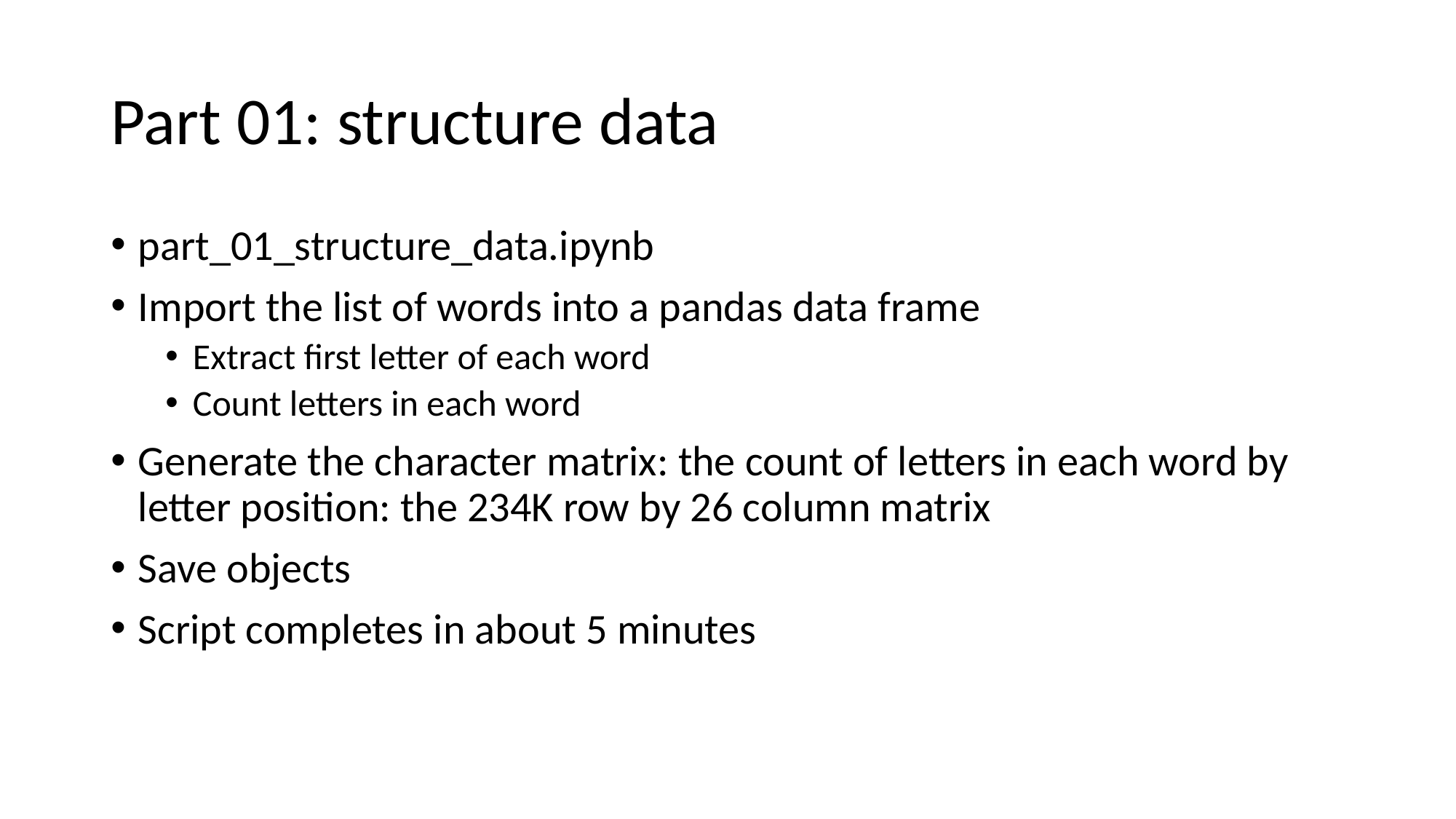

# Part 01: structure data
part_01_structure_data.ipynb
Import the list of words into a pandas data frame
Extract first letter of each word
Count letters in each word
Generate the character matrix: the count of letters in each word by letter position: the 234K row by 26 column matrix
Save objects
Script completes in about 5 minutes